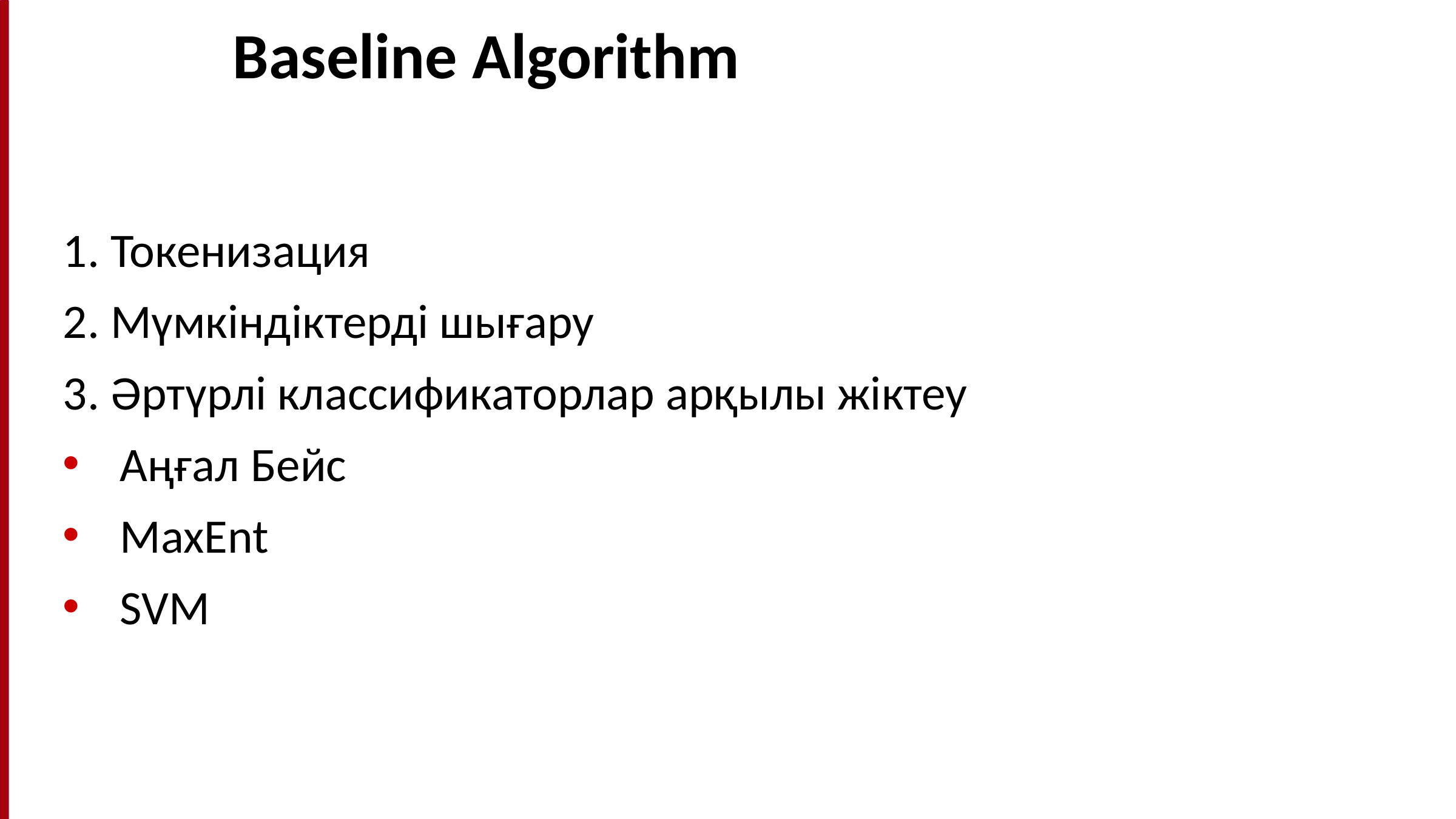

# Baseline Algorithm
1. Токенизация
2. Мүмкіндіктерді шығару
3. Әртүрлі классификаторлар арқылы жіктеу
Аңғал Бейс
MaxEnt
SVM